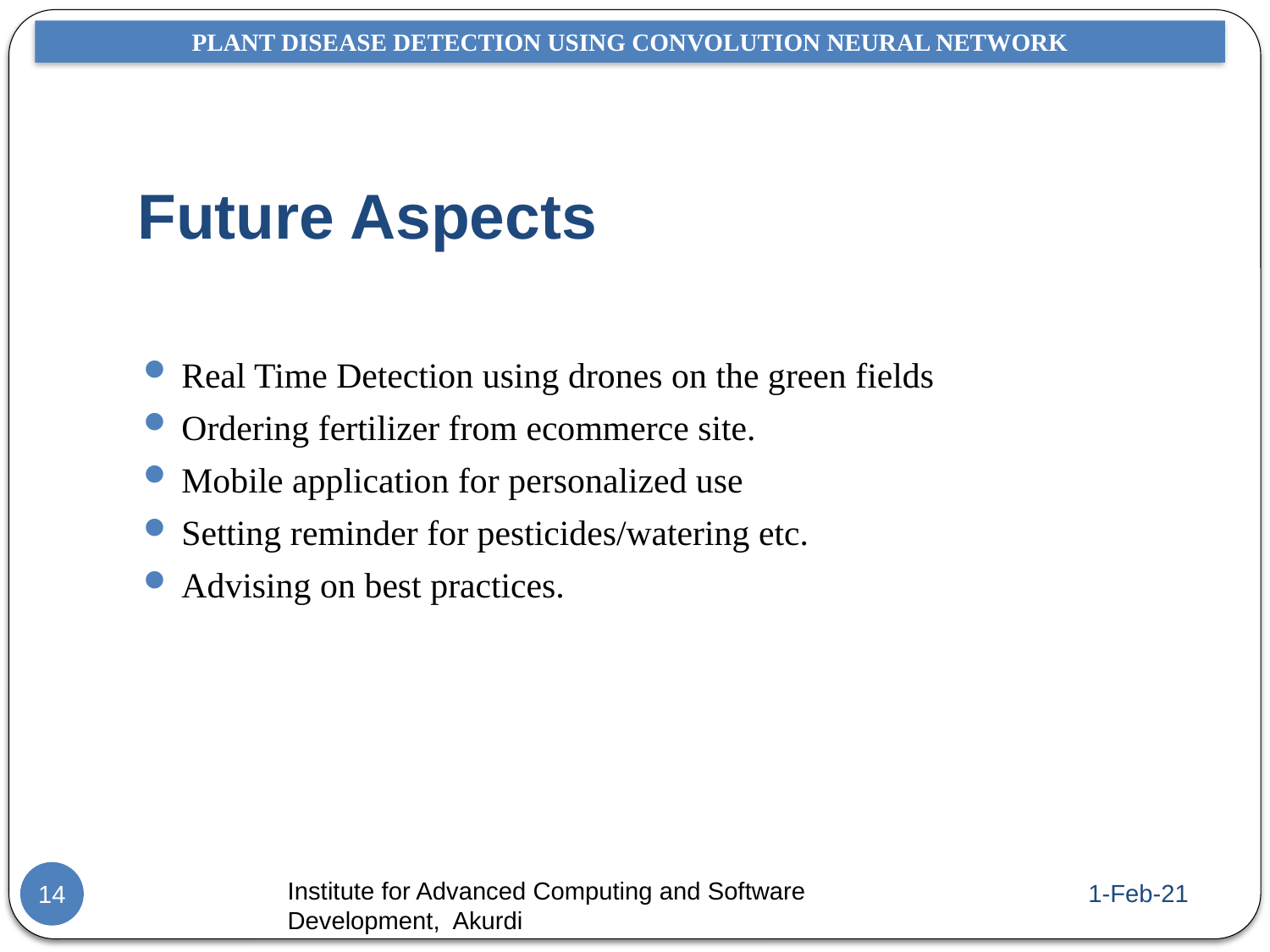

PLANT DISEASE DETECTION USING CONVOLUTION NEURAL NETWORK
# Future Aspects
Real Time Detection using drones on the green fields
Ordering fertilizer from ecommerce site.
Mobile application for personalized use
Setting reminder for pesticides/watering etc.
Advising on best practices.

1-Feb-21
14
Institute for Advanced Computing and Software Development,  Akurdi